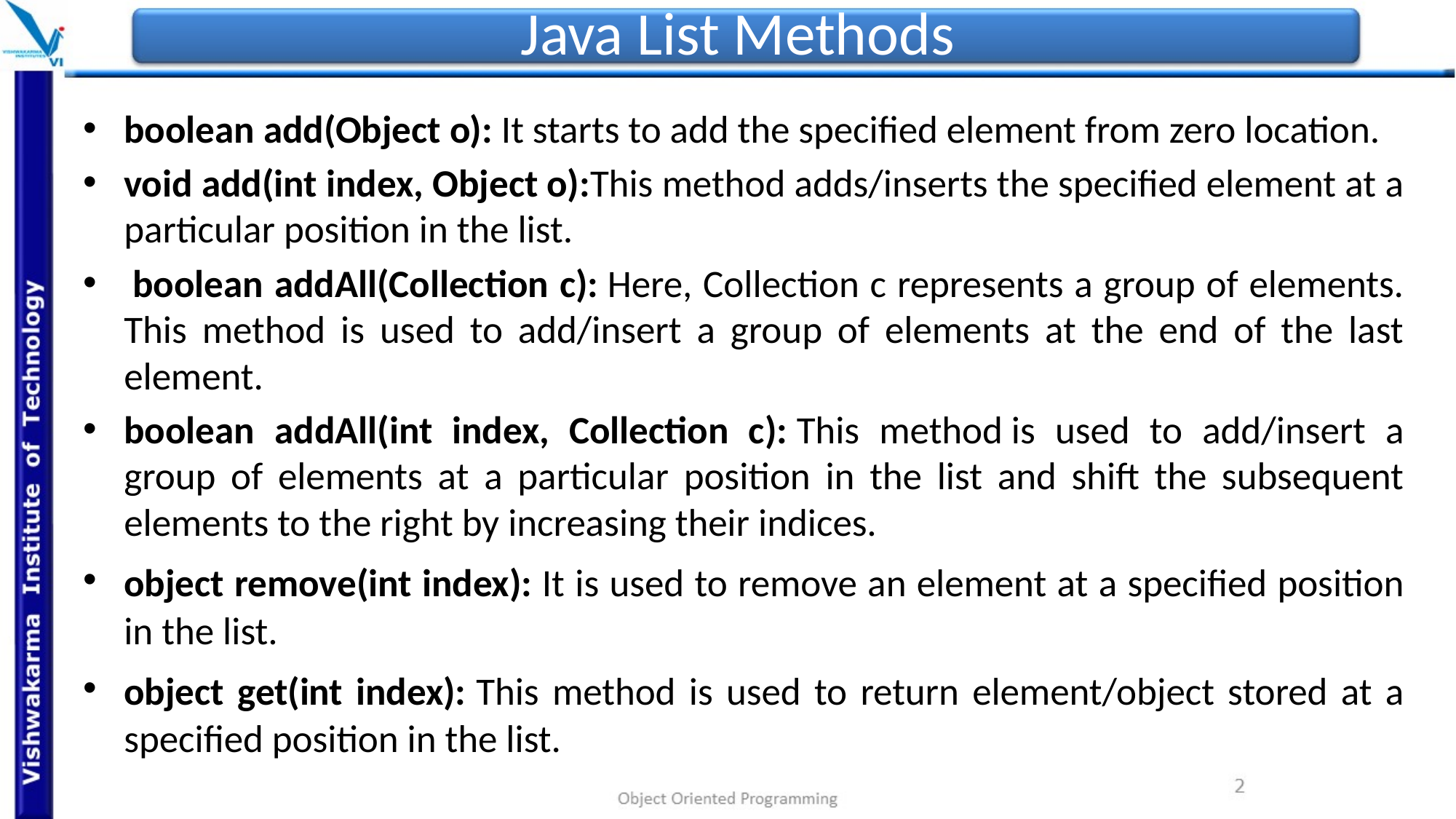

# Java List Methods
boolean add(Object o): It starts to add the specified element from zero location.
void add(int index, Object o):This method adds/inserts the specified element at a particular position in the list.
 boolean addAll(Collection c): Here, Collection c represents a group of elements. This method is used to add/insert a group of elements at the end of the last element.
boolean addAll(int index, Collection c): This method is used to add/insert a group of elements at a particular position in the list and shift the subsequent elements to the right by increasing their indices.
object remove(int index): It is used to remove an element at a specified position in the list.
object get(int index): This method is used to return element/object stored at a specified position in the list.